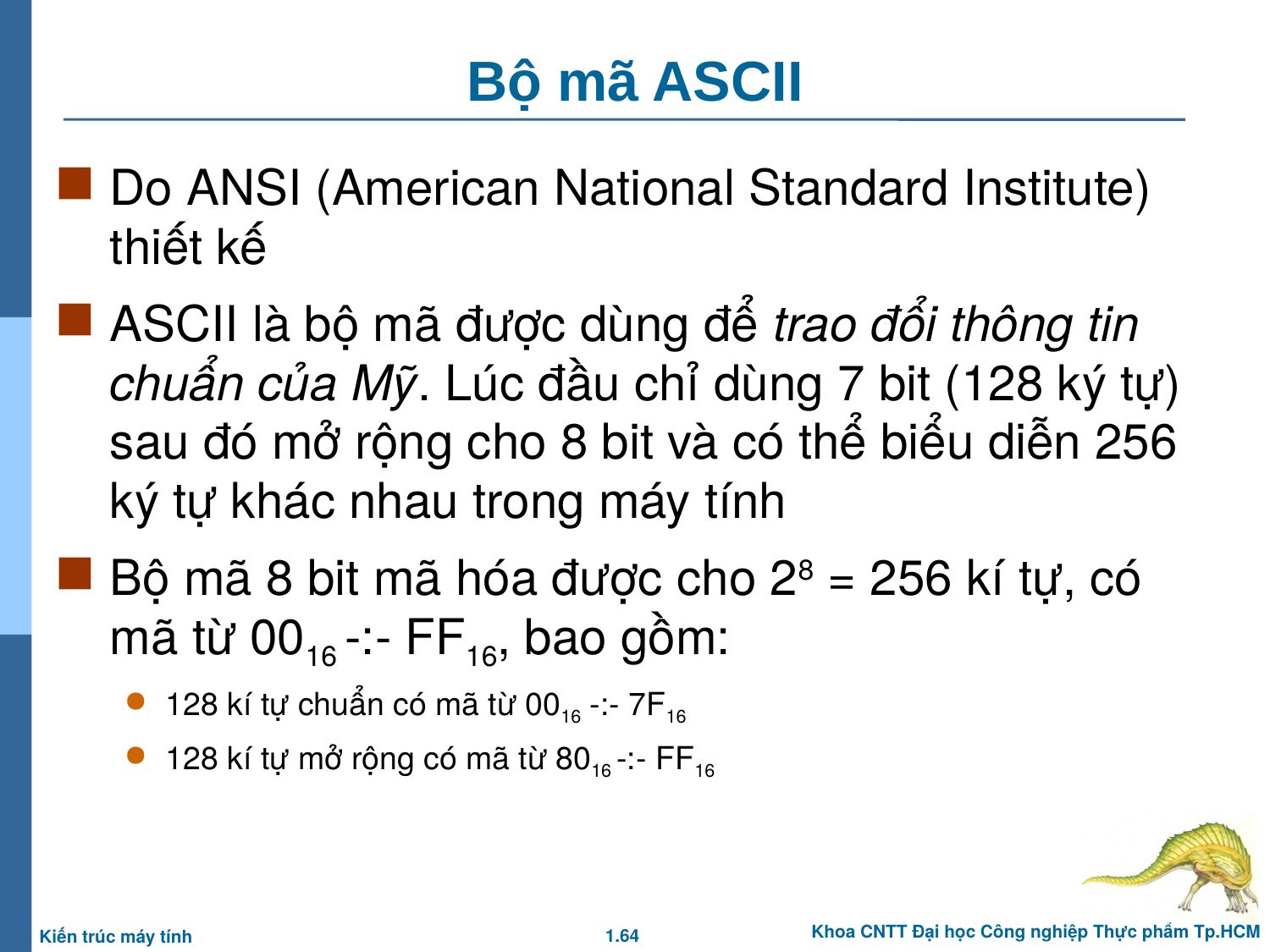

# Bộ mã ASCII
Do ANSI (American National Standard Institute) thiết kế
ASCII là bộ mã được dùng để trao đổi thông tin chuẩn của Mỹ. Lúc đầu chỉ dùng 7 bit (128 ký tự) sau đó mở rộng cho 8 bit và có thể biểu diễn 256 ký tự khác nhau trong máy tính
Bộ mã 8 bit mã hóa được cho 28 = 256 kí tự, có mã từ 0016 -:- FF16, bao gồm:
128 kí tự chuẩn có mã từ 0016 -:- 7F16
128 kí tự mở rộng có mã từ 8016 -:- FF16